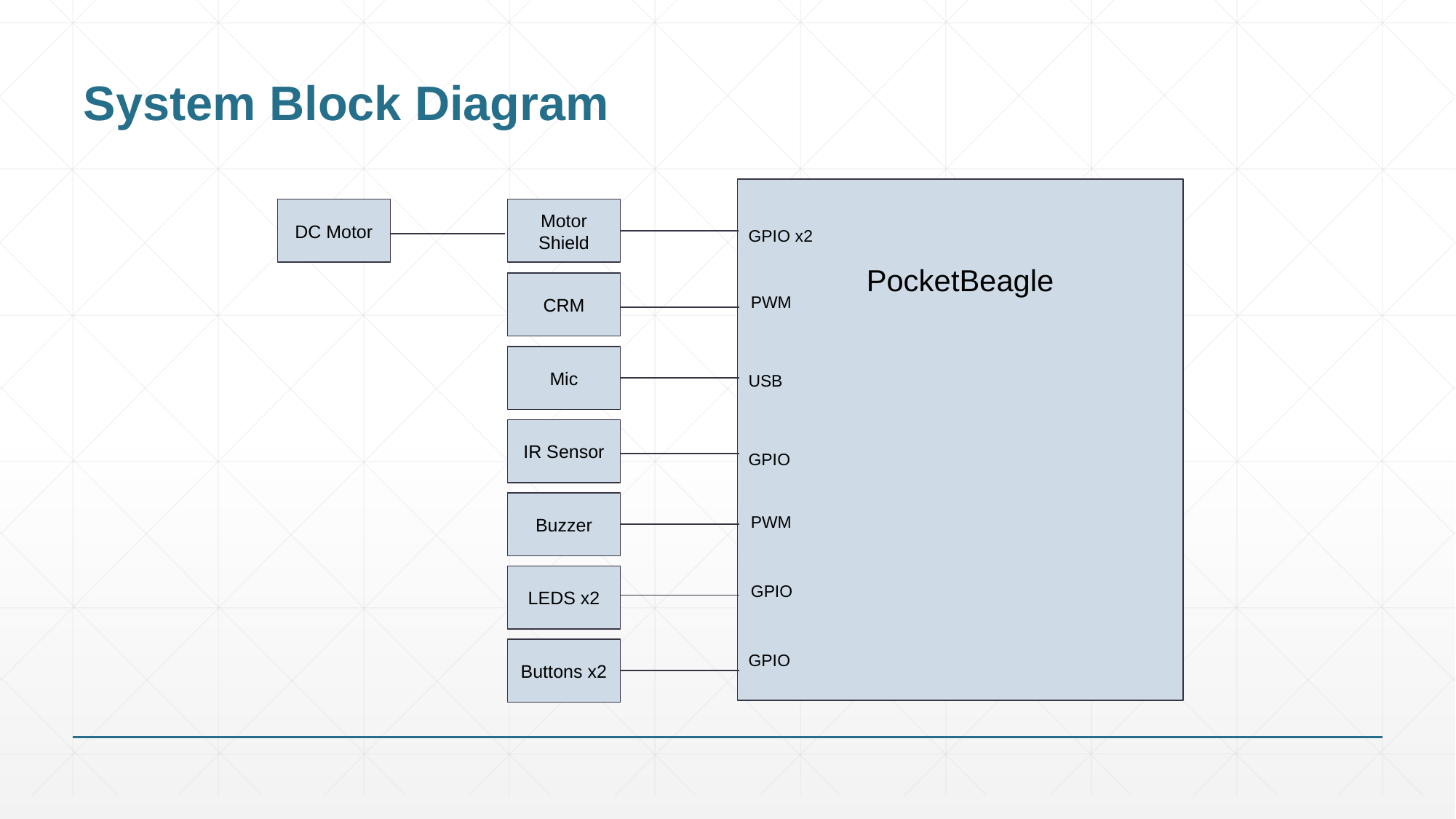

# System Block Diagram

DC Motor
Motor Shield
GPIO x2
PocketBeagle
CRM
PWM
Mic
USB
IR Sensor
GPIO
Buzzer
PWM
LEDS x2
GPIO
Buttons x2
GPIO